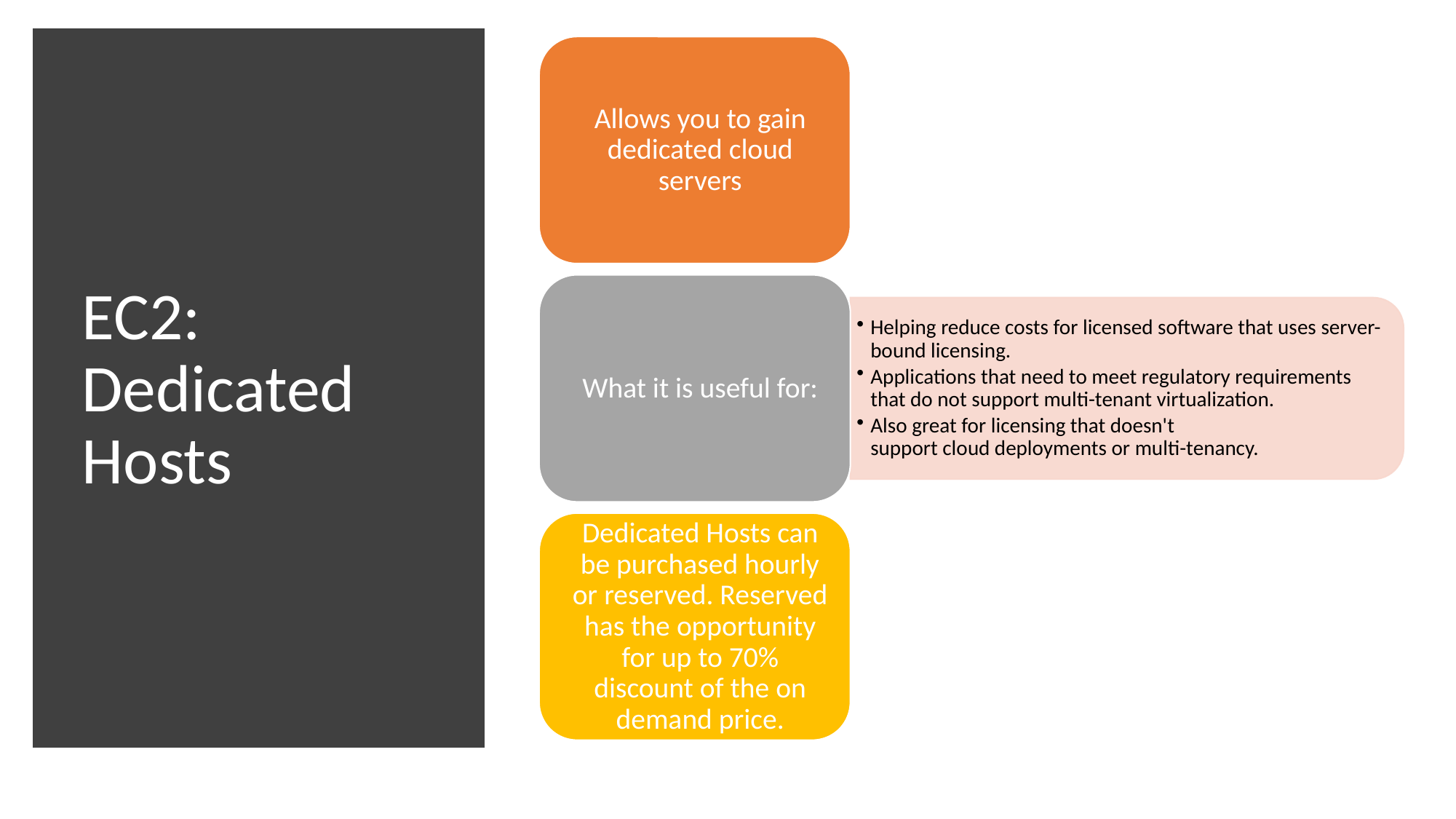

Allows you to gain dedicated cloud servers
Helping reduce costs for licensed software that uses server-bound licensing.
Applications that need to meet regulatory requirements that do not support multi-tenant virtualization.
Also great for licensing that doesn't support cloud deployments or multi-tenancy.
What it is useful for:
Dedicated Hosts can be purchased hourly or reserved. Reserved has the opportunity for up to 70% discount of the on demand price.
# EC2: Dedicated Hosts